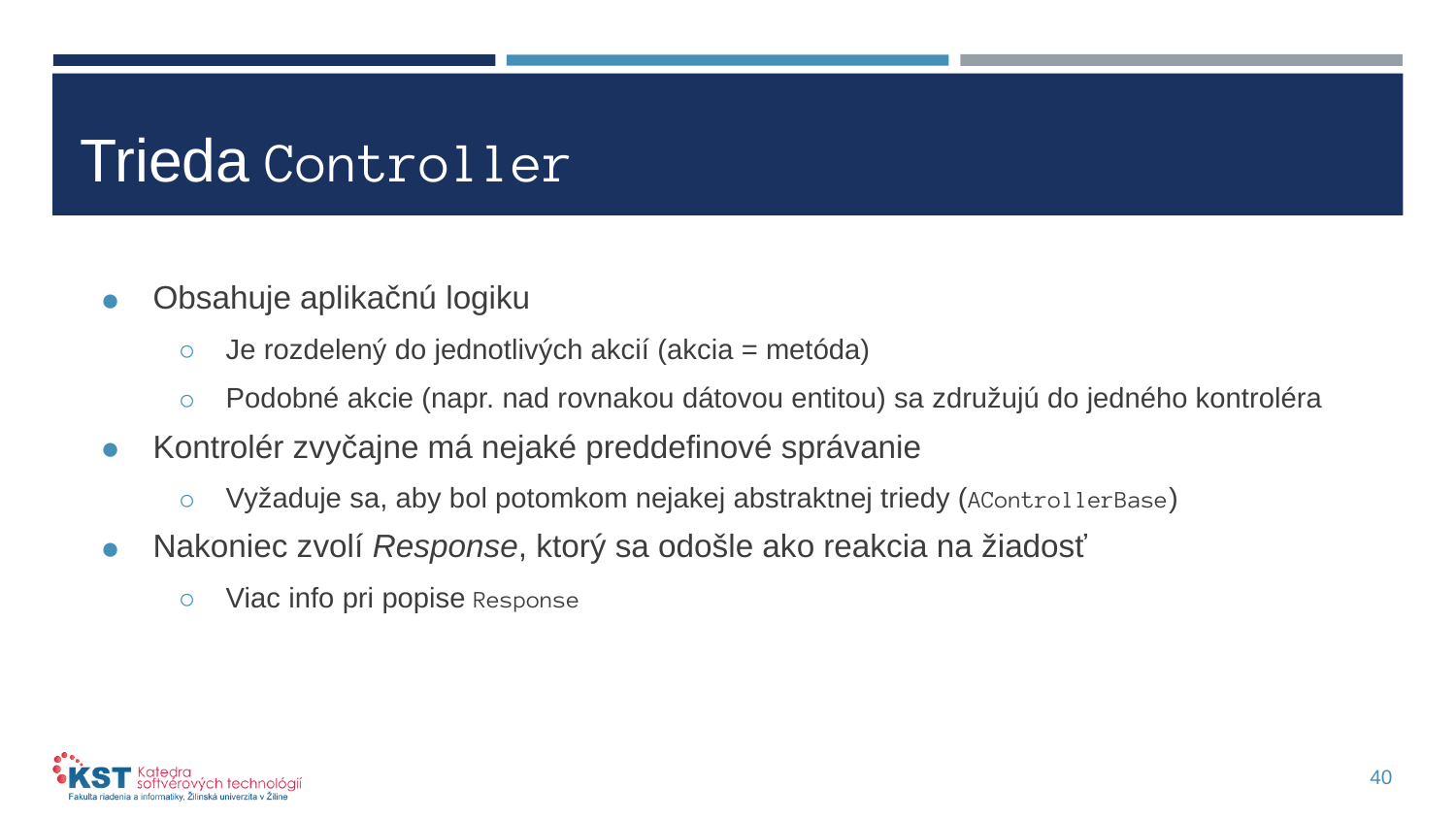

# Trieda Controller
Obsahuje aplikačnú logiku
Je rozdelený do jednotlivých akcií (akcia = metóda)
Podobné akcie (napr. nad rovnakou dátovou entitou) sa združujú do jedného kontroléra
Kontrolér zvyčajne má nejaké preddefinové správanie
Vyžaduje sa, aby bol potomkom nejakej abstraktnej triedy (AControllerBase)
Nakoniec zvolí Response, ktorý sa odošle ako reakcia na žiadosť
Viac info pri popise Response

40